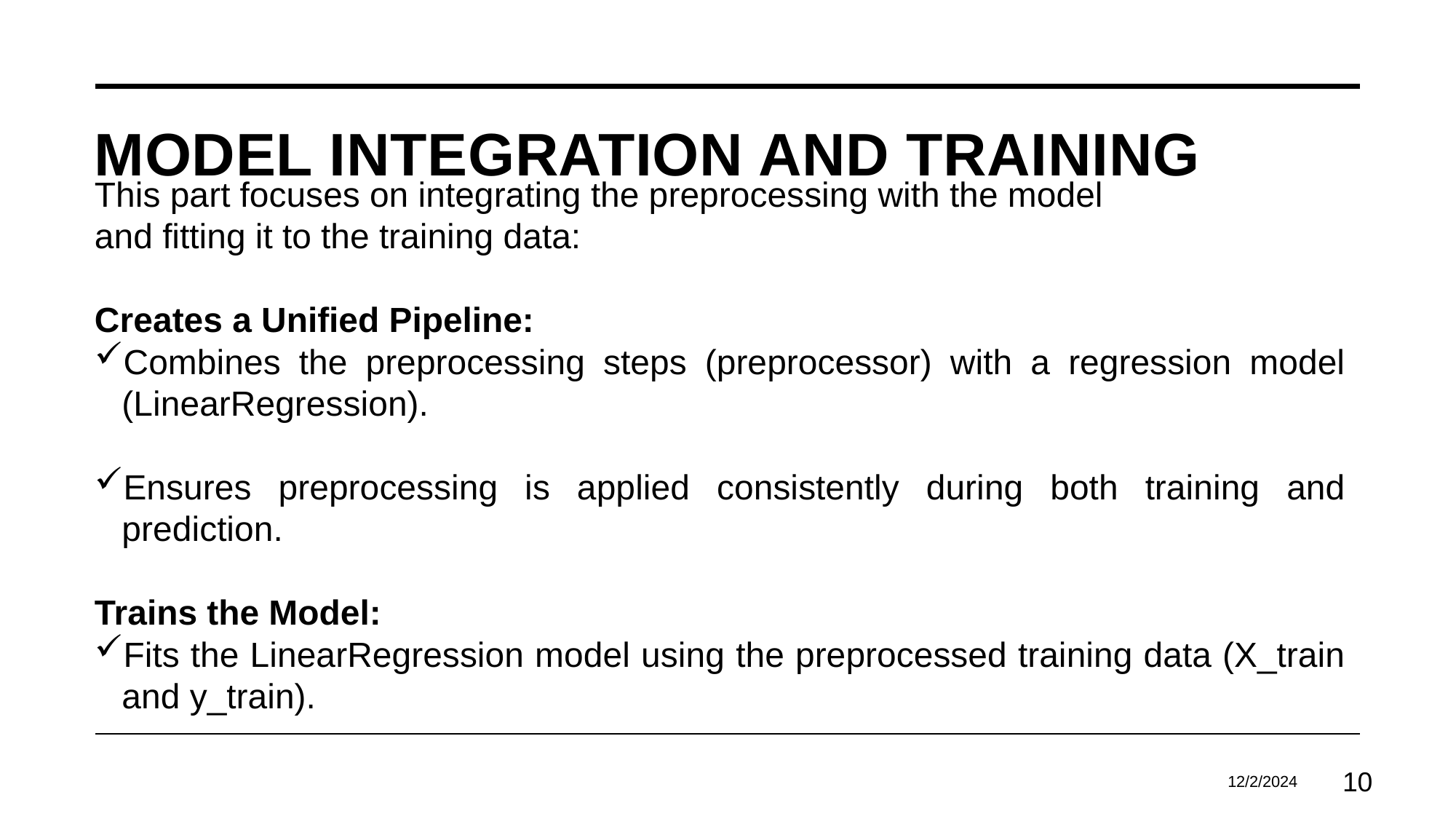

# Model Integration and Training
This part focuses on integrating the preprocessing with the model
and fitting it to the training data:

Creates a Unified Pipeline:
Combines the preprocessing steps (preprocessor) with a regression model (LinearRegression).

Ensures preprocessing is applied consistently during both training and prediction.

Trains the Model:
Fits the LinearRegression model using the preprocessed training data (X_train and y_train).

12/2/2024
10